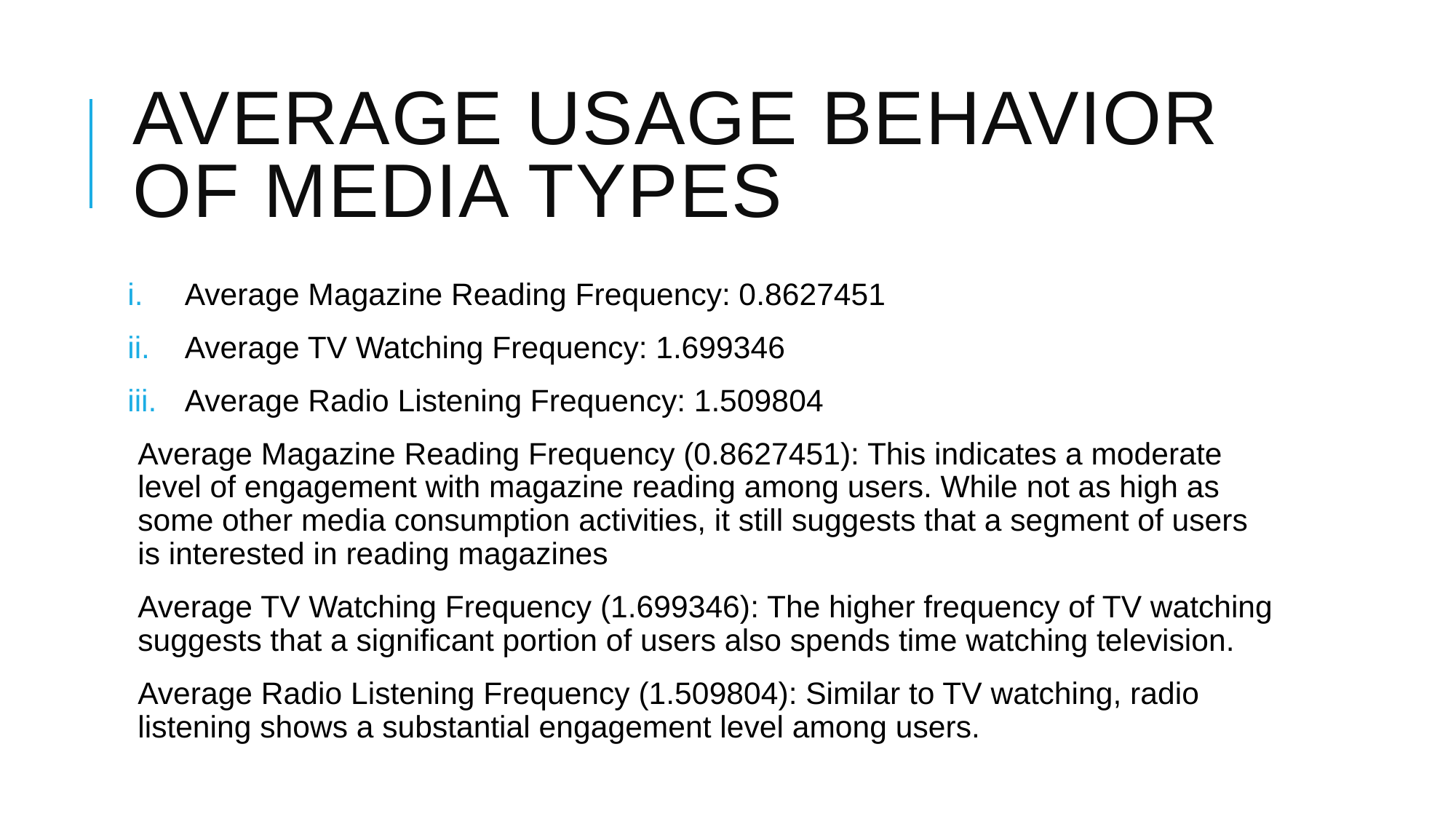

# AVERAGE USAGE BEHAVIOR OF MEDIA TYPES
Average Magazine Reading Frequency: 0.8627451
Average TV Watching Frequency: 1.699346
Average Radio Listening Frequency: 1.509804
Average Magazine Reading Frequency (0.8627451): This indicates a moderate level of engagement with magazine reading among users. While not as high as some other media consumption activities, it still suggests that a segment of users is interested in reading magazines
Average TV Watching Frequency (1.699346): The higher frequency of TV watching suggests that a significant portion of users also spends time watching television.
Average Radio Listening Frequency (1.509804): Similar to TV watching, radio listening shows a substantial engagement level among users.